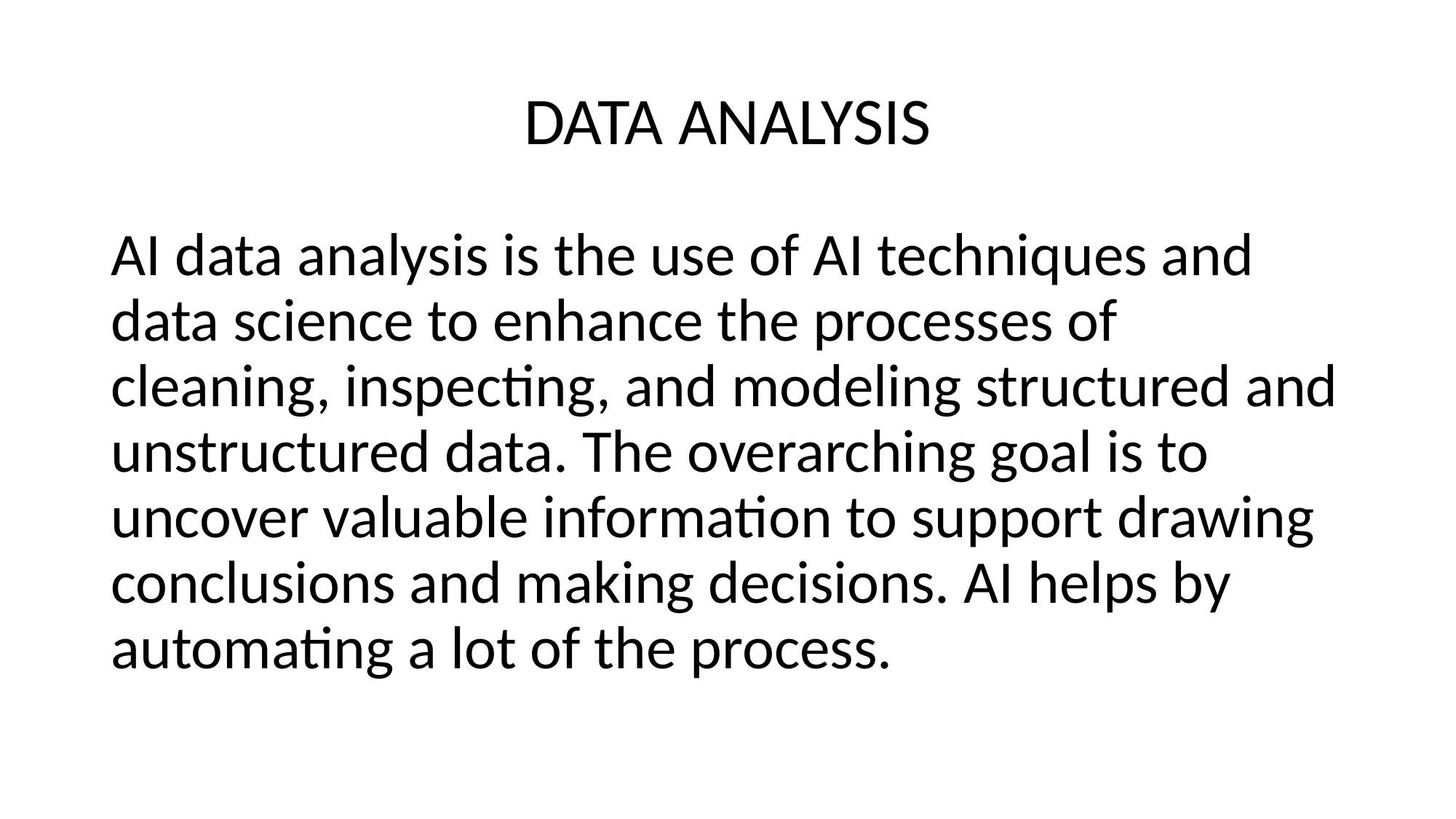

# DATA ANALYSIS
AI data analysis is the use of AI techniques and data science to enhance the processes of cleaning, inspecting, and modeling structured and unstructured data. The overarching goal is to uncover valuable information to support drawing conclusions and making decisions. AI helps by automating a lot of the process.